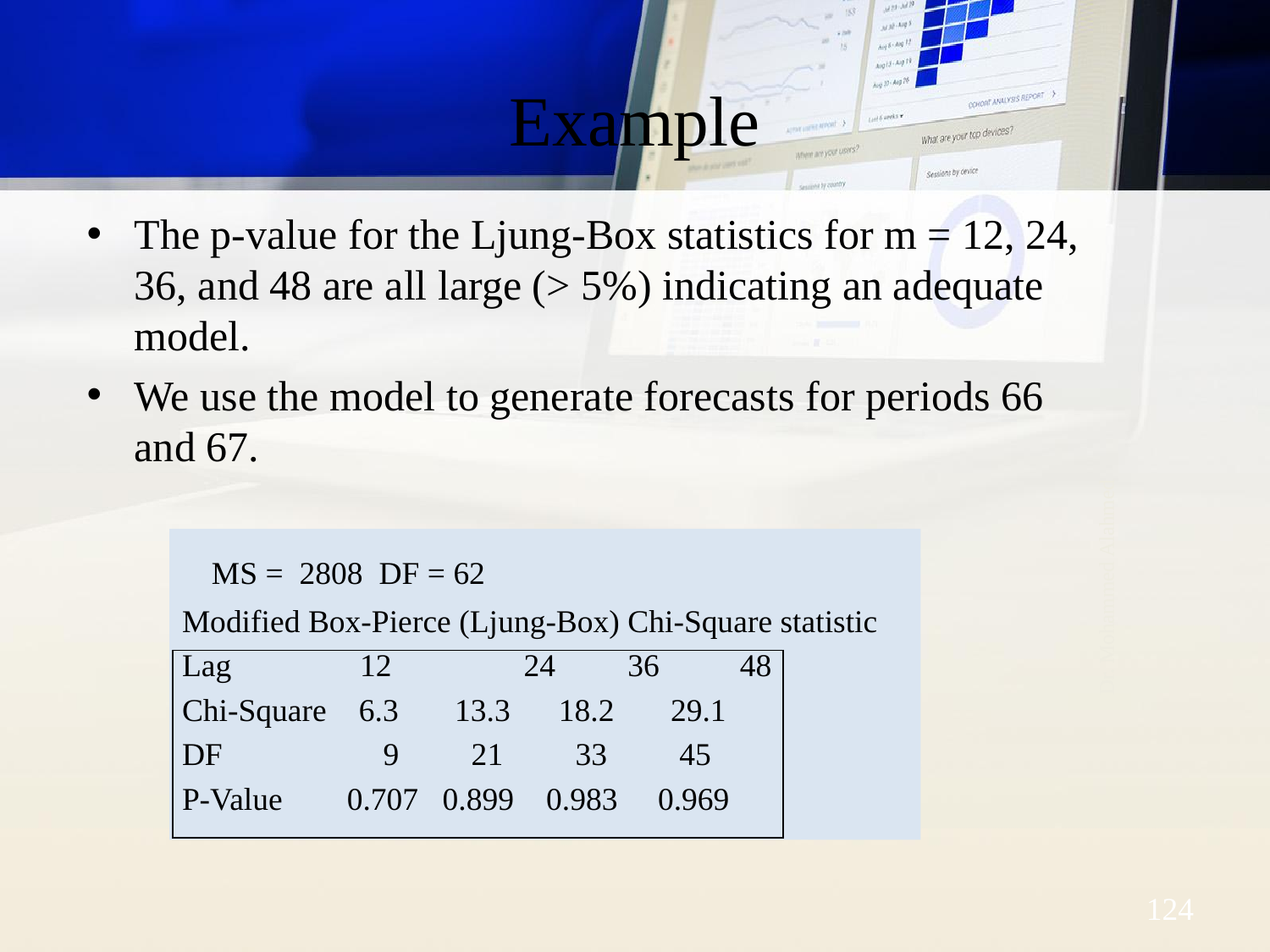

# Example
The p-value for the Ljung-Box statistics for m = 12, 24, 36, and 48 are all large (> 5%) indicating an adequate model.
We use the model to generate forecasts for periods 66 and 67.
 MS =  2808  DF = 62
Modified Box-Pierce (Ljung-Box) Chi-Square statistic
Lag                12   	     24         36          48
Chi-Square    6.3       13.3      18.2       29.1
DF                    9         21         33         45
P-Value        0.707   0.899    0.983     0.969

Dr. Mohammed Alahmed
|  |
| --- |
124